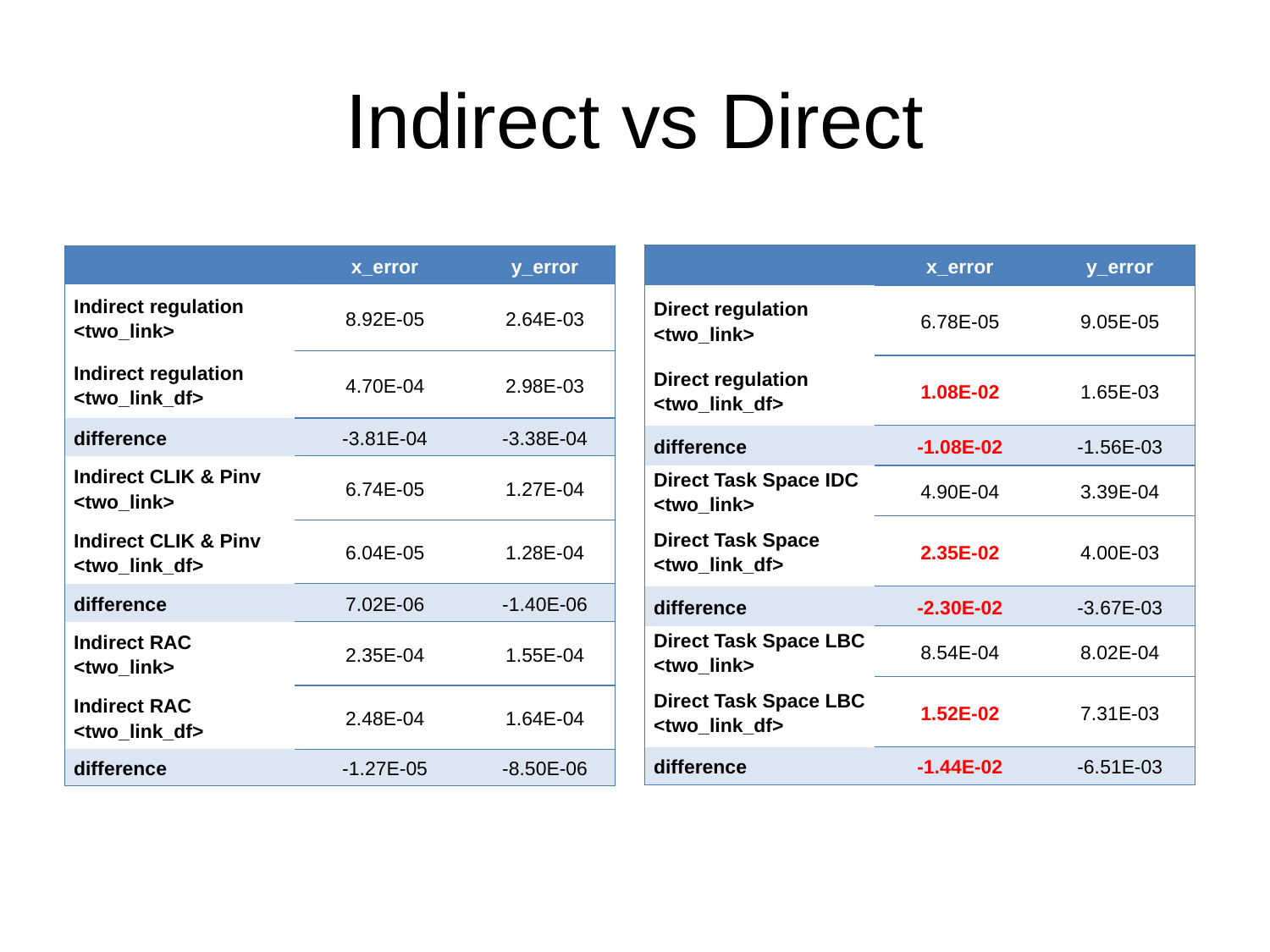

# Indirect vs Direct
|  | x\_error | y\_error |
| --- | --- | --- |
| Direct regulation <two\_link> | 6.78E-05 | 9.05E-05 |
| Direct regulation <two\_link\_df> | 1.08E-02 | 1.65E-03 |
| difference | -1.08E-02 | -1.56E-03 |
| Direct Task Space IDC <two\_link> | 4.90E-04 | 3.39E-04 |
| Direct Task Space <two\_link\_df> | 2.35E-02 | 4.00E-03 |
| difference | -2.30E-02 | -3.67E-03 |
| Direct Task Space LBC <two\_link> | 8.54E-04 | 8.02E-04 |
| Direct Task Space LBC <two\_link\_df> | 1.52E-02 | 7.31E-03 |
| difference | -1.44E-02 | -6.51E-03 |
|  | x\_error | y\_error |
| --- | --- | --- |
| Indirect regulation <two\_link> | 8.92E-05 | 2.64E-03 |
| Indirect regulation <two\_link\_df> | 4.70E-04 | 2.98E-03 |
| difference | -3.81E-04 | -3.38E-04 |
| Indirect CLIK & Pinv <two\_link> | 6.74E-05 | 1.27E-04 |
| Indirect CLIK & Pinv <two\_link\_df> | 6.04E-05 | 1.28E-04 |
| difference | 7.02E-06 | -1.40E-06 |
| Indirect RAC <two\_link> | 2.35E-04 | 1.55E-04 |
| Indirect RAC <two\_link\_df> | 2.48E-04 | 1.64E-04 |
| difference | -1.27E-05 | -8.50E-06 |